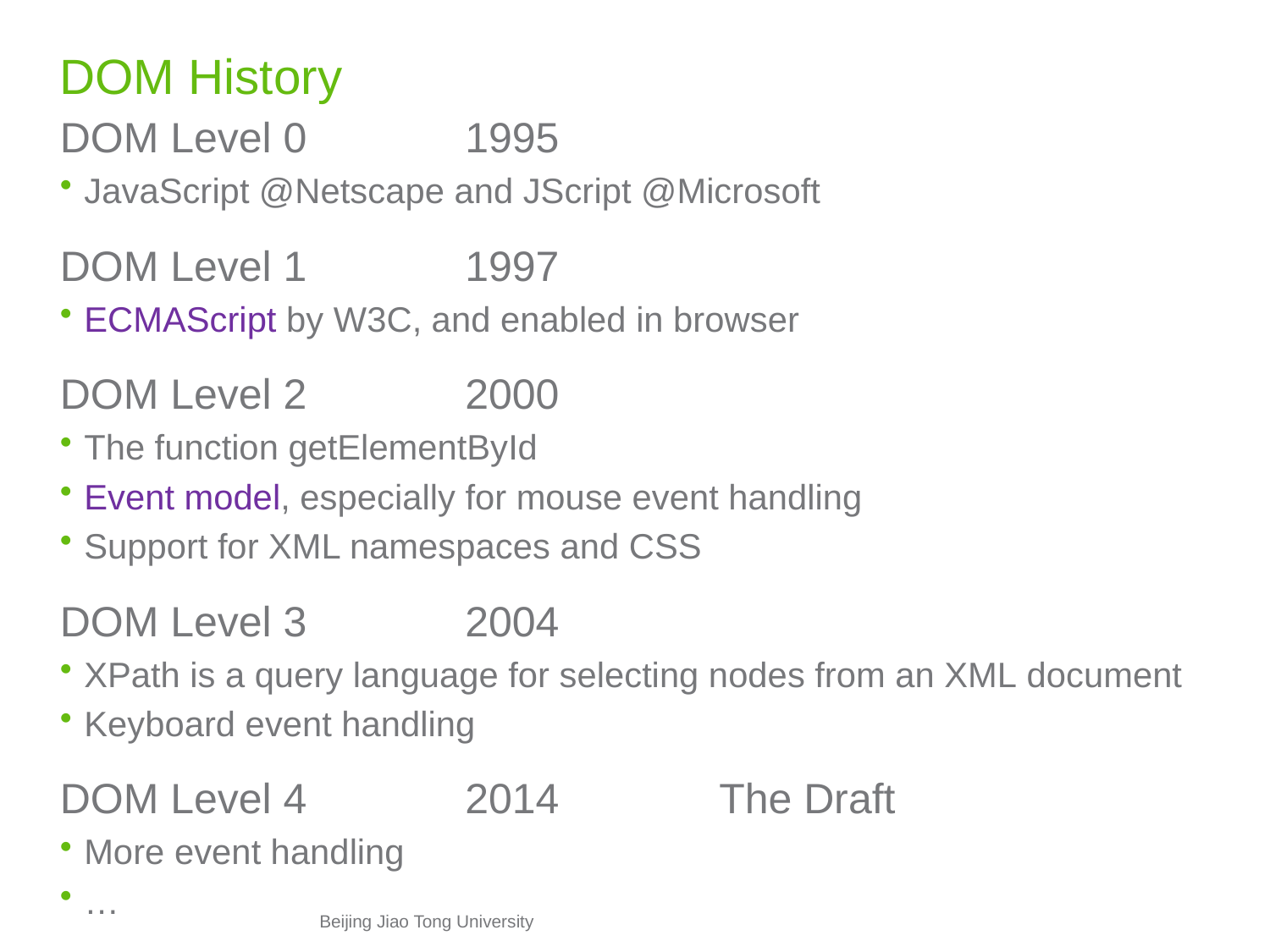

# DOM History
DOM Level 0		1995
JavaScript @Netscape and JScript @Microsoft

DOM Level 1		1997
ECMAScript by W3C, and enabled in browser

DOM Level 2		2000
The function getElementById
Event model, especially for mouse event handling
Support for XML namespaces and CSS

DOM Level 3		2004
XPath is a query language for selecting nodes from an XML document
Keyboard event handling

DOM Level 4		2014		The Draft
More event handling
…
Beijing Jiao Tong University